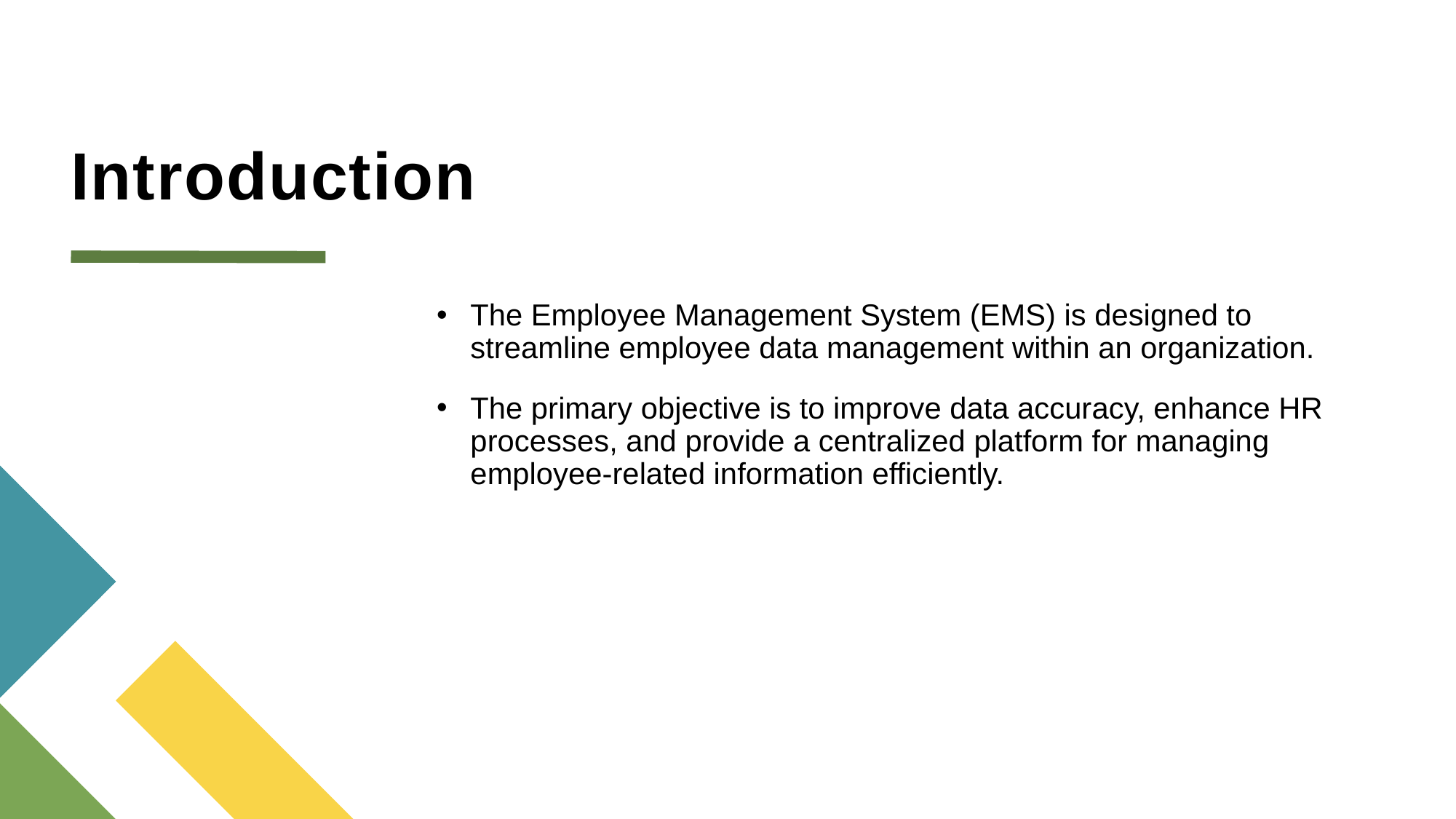

# Introduction
The Employee Management System (EMS) is designed to streamline employee data management within an organization.
The primary objective is to improve data accuracy, enhance HR processes, and provide a centralized platform for managing employee-related information efficiently.